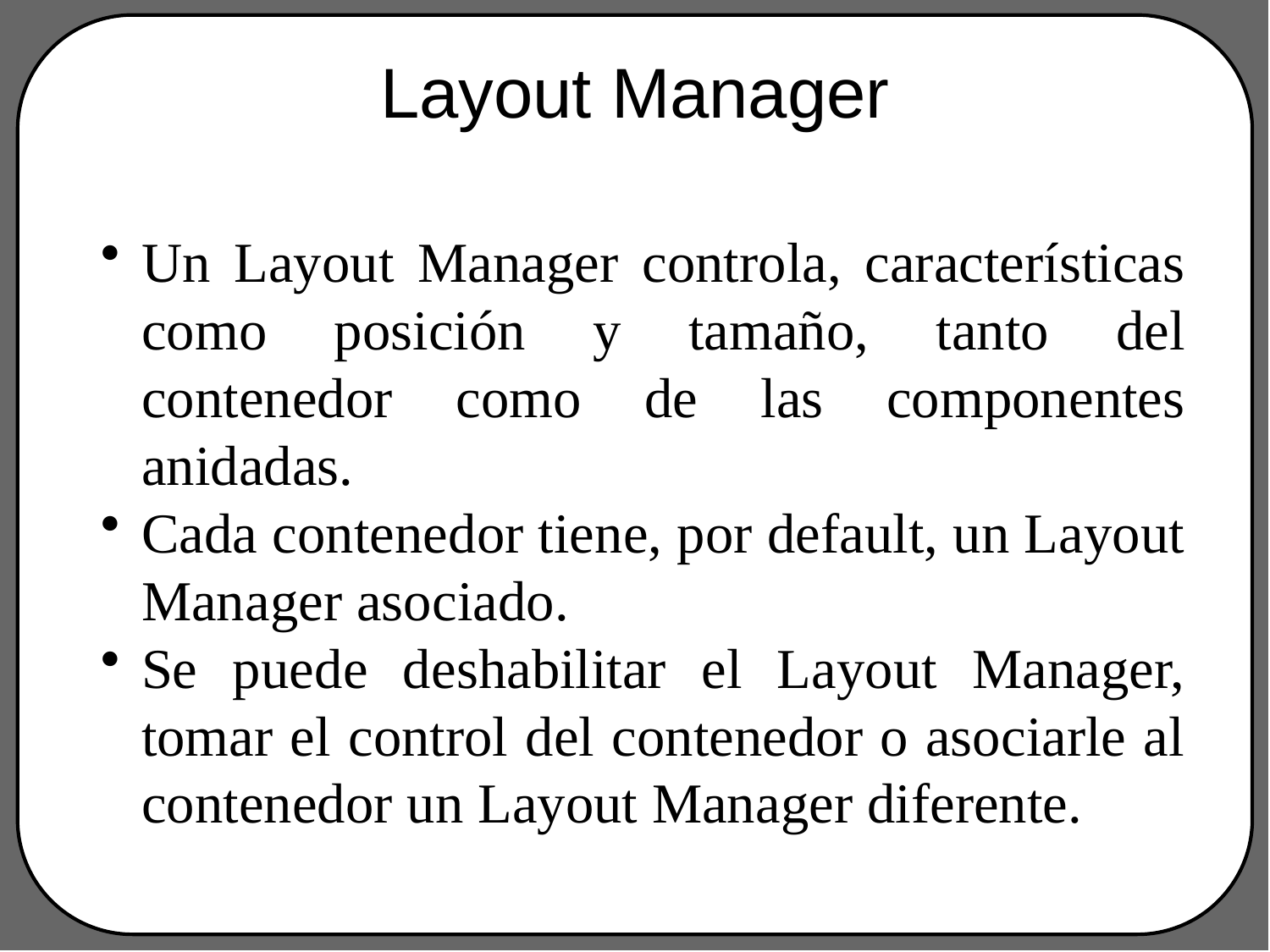

# Layout Manager
Un Layout Manager controla, características como posición y tamaño, tanto del contenedor como de las componentes anidadas.
Cada contenedor tiene, por default, un Layout Manager asociado.
Se puede deshabilitar el Layout Manager, tomar el control del contenedor o asociarle al contenedor un Layout Manager diferente.